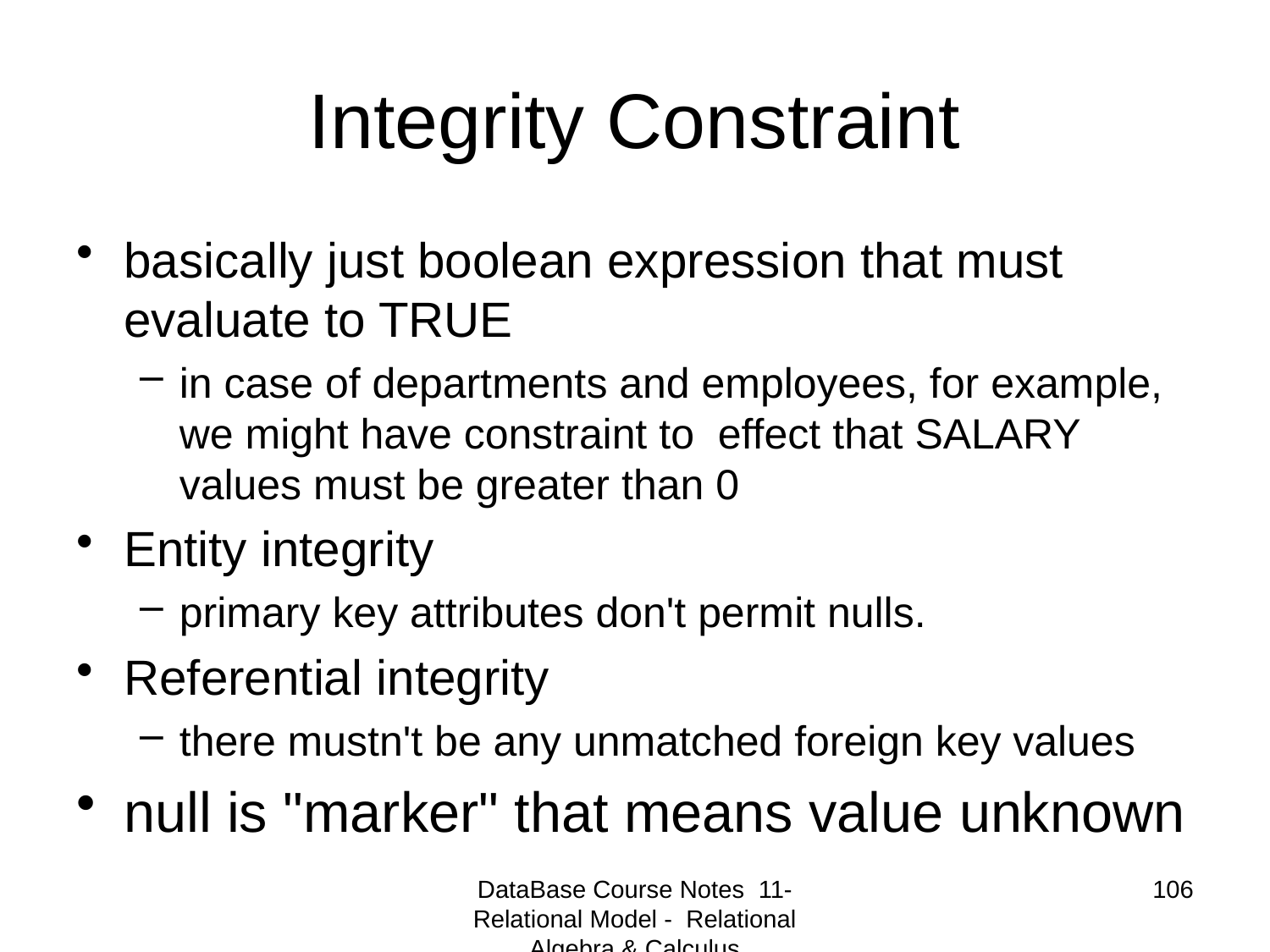

# Integrity Constraint
basically just boolean expression that must evaluate to TRUE
in case of departments and employees, for example, we might have constraint to  effect that SALARY values must be greater than 0
Entity integrity
primary key attributes don't permit nulls.
Referential integrity
there mustn't be any unmatched foreign key values
null is "marker" that means value unknown
DataBase Course Notes  11- Relational Model -  Relational Algebra & Calculus
106